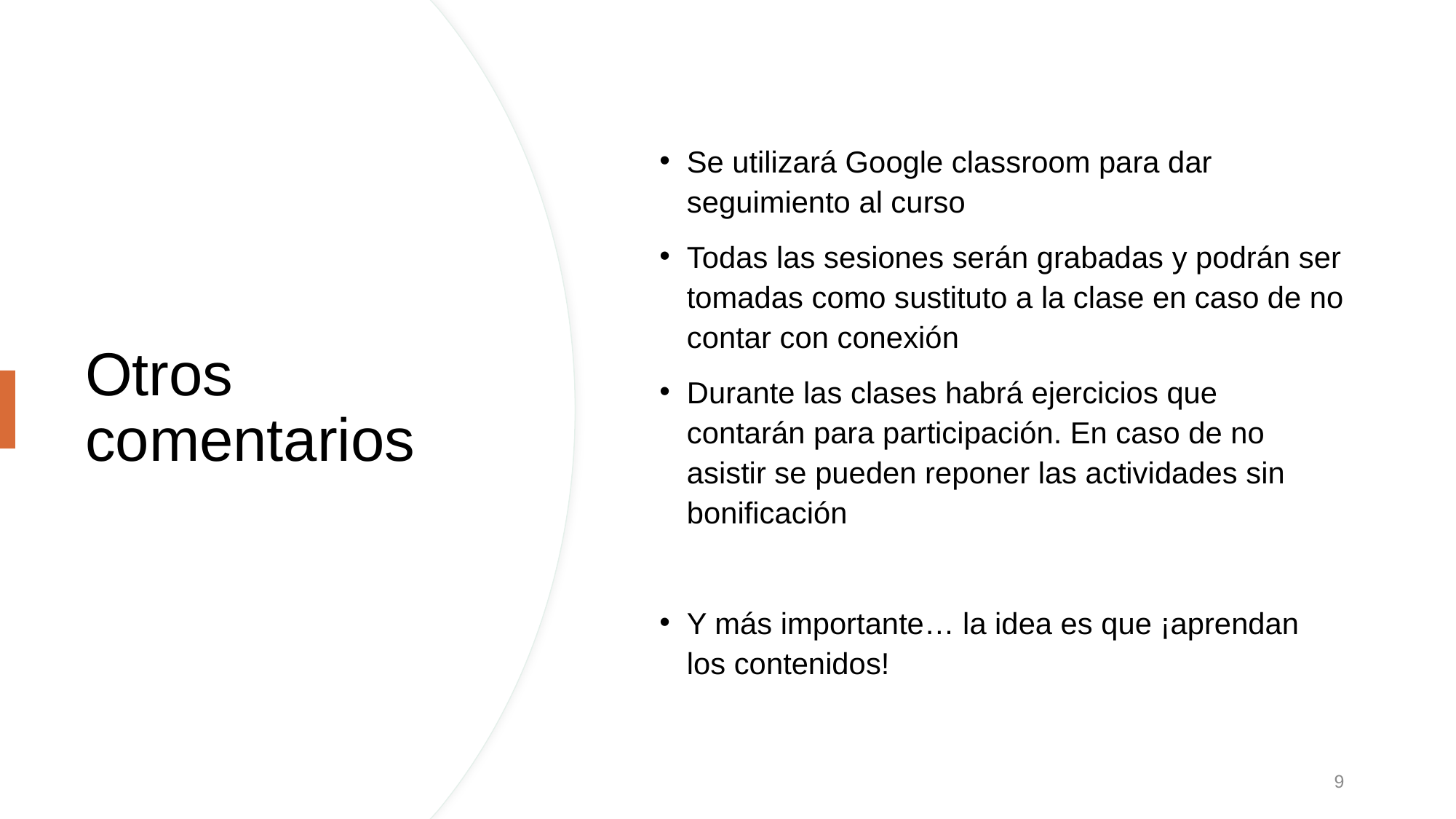

Se utilizará Google classroom para dar seguimiento al curso
Todas las sesiones serán grabadas y podrán ser tomadas como sustituto a la clase en caso de no contar con conexión
Durante las clases habrá ejercicios que contarán para participación. En caso de no asistir se pueden reponer las actividades sin bonificación

Y más importante… la idea es que ¡aprendan los contenidos!
# Otros comentarios

9